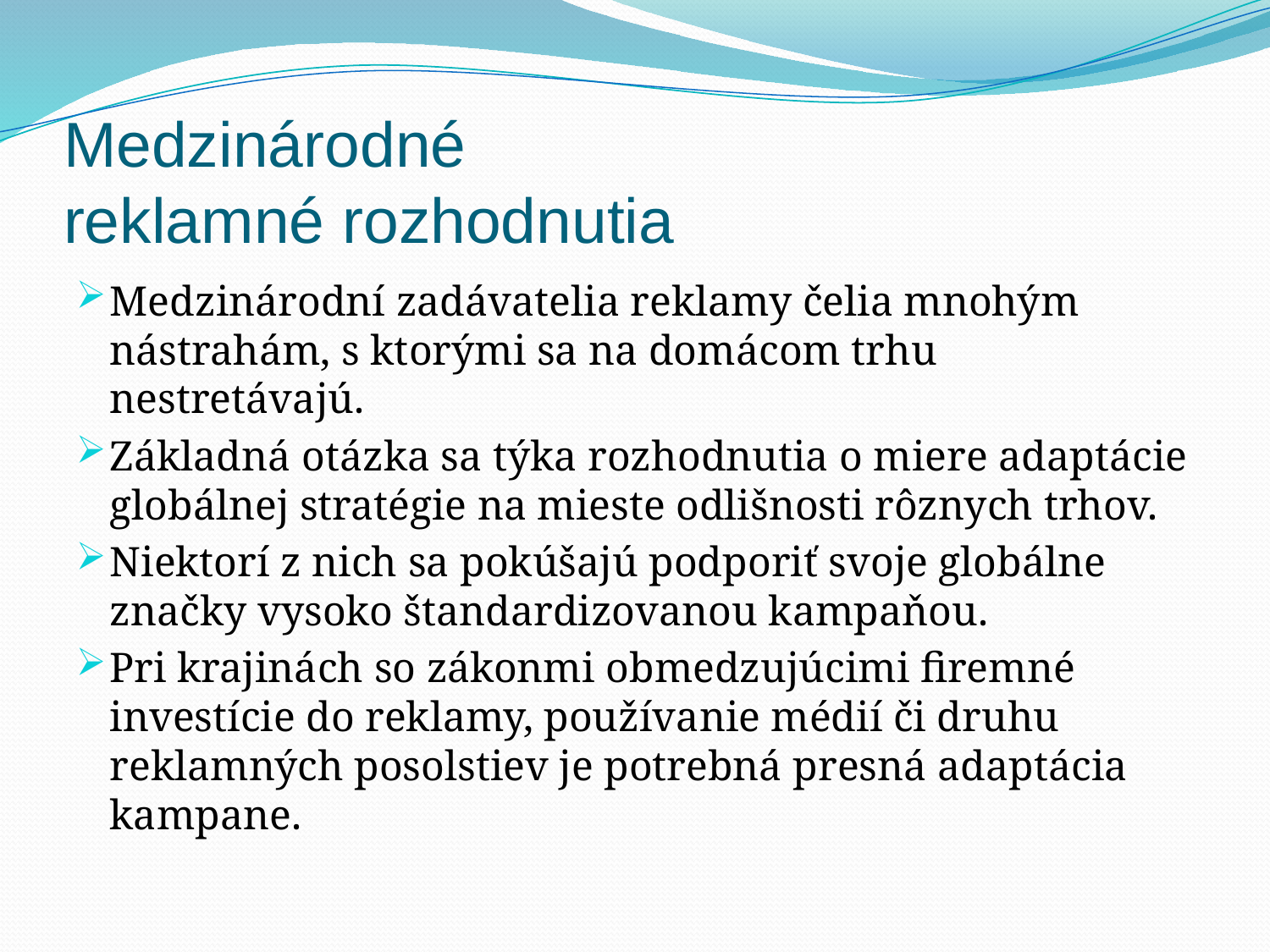

# Medzinárodné reklamné rozhodnutia
Medzinárodní zadávatelia reklamy čelia mnohým nástrahám, s ktorými sa na domácom trhu nestretávajú.
Základná otázka sa týka rozhodnutia o miere adaptácie globálnej stratégie na mieste odlišnosti rôznych trhov.
Niektorí z nich sa pokúšajú podporiť svoje globálne značky vysoko štandardizovanou kampaňou.
Pri krajinách so zákonmi obmedzujúcimi firemné investície do reklamy, používanie médií či druhu reklamných posolstiev je potrebná presná adaptácia kampane.